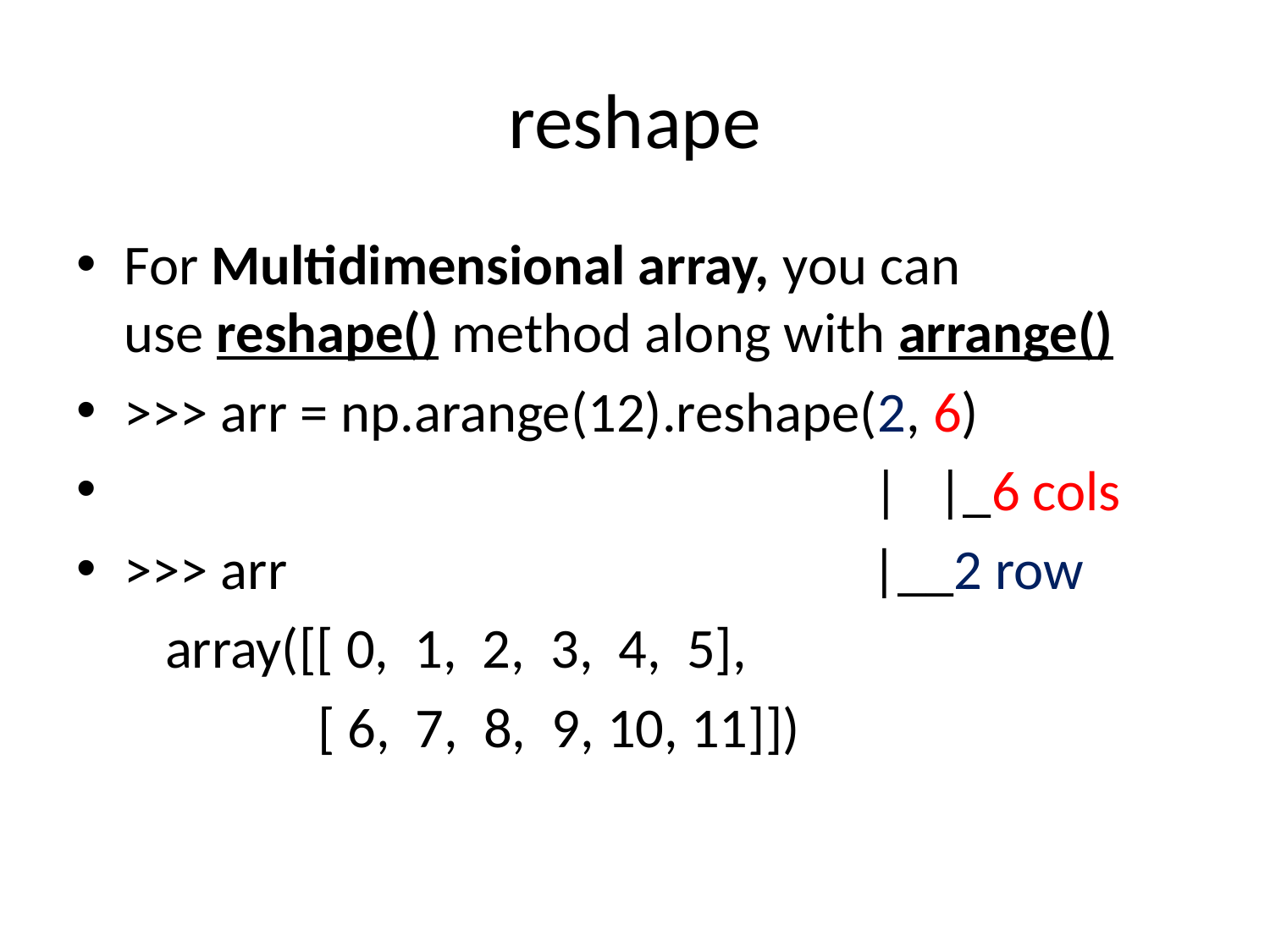

# reshape
For Multidimensional array, you can use reshape() method along with arrange()
>>> arr = np.arange(12).reshape(2, 6)
                                                           |   |_6 cols
>>> arr                                              |__2 row
       array([[ 0,  1,  2,  3,  4,  5],
                   [ 6,  7,  8,  9, 10, 11]])